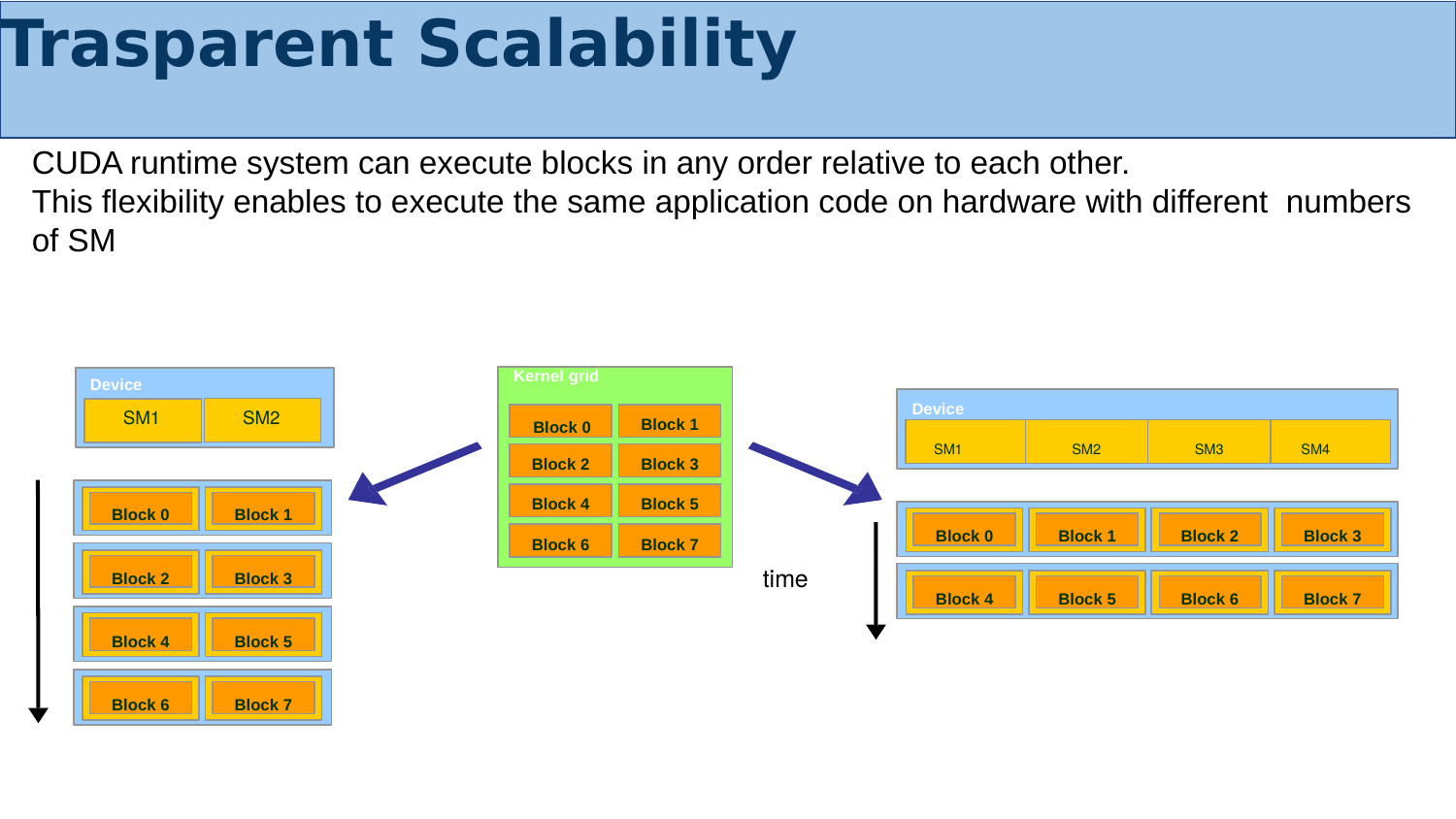

# Trasparent Scalability
CUDA runtime system can execute blocks in any order relative to each other.
This flexibility enables to execute the same application code on hardware with different  numbers of SM
Kernel grid

Block 0

Device
SM1

Device

SM2

Block 1
| SM1 | SM2 | SM3 | SM4 |
| --- | --- | --- | --- |

Block 2
Block 3

Block 4
Block 5
Block 0
Block 1

Block 0
Block 1
Block 2
Block 3

Block 6
Block 7

Block 2
Block 3
time

Block 4
Block 5
Block 6
Block 7

Block 4
Block 5

Block 6
Block 7